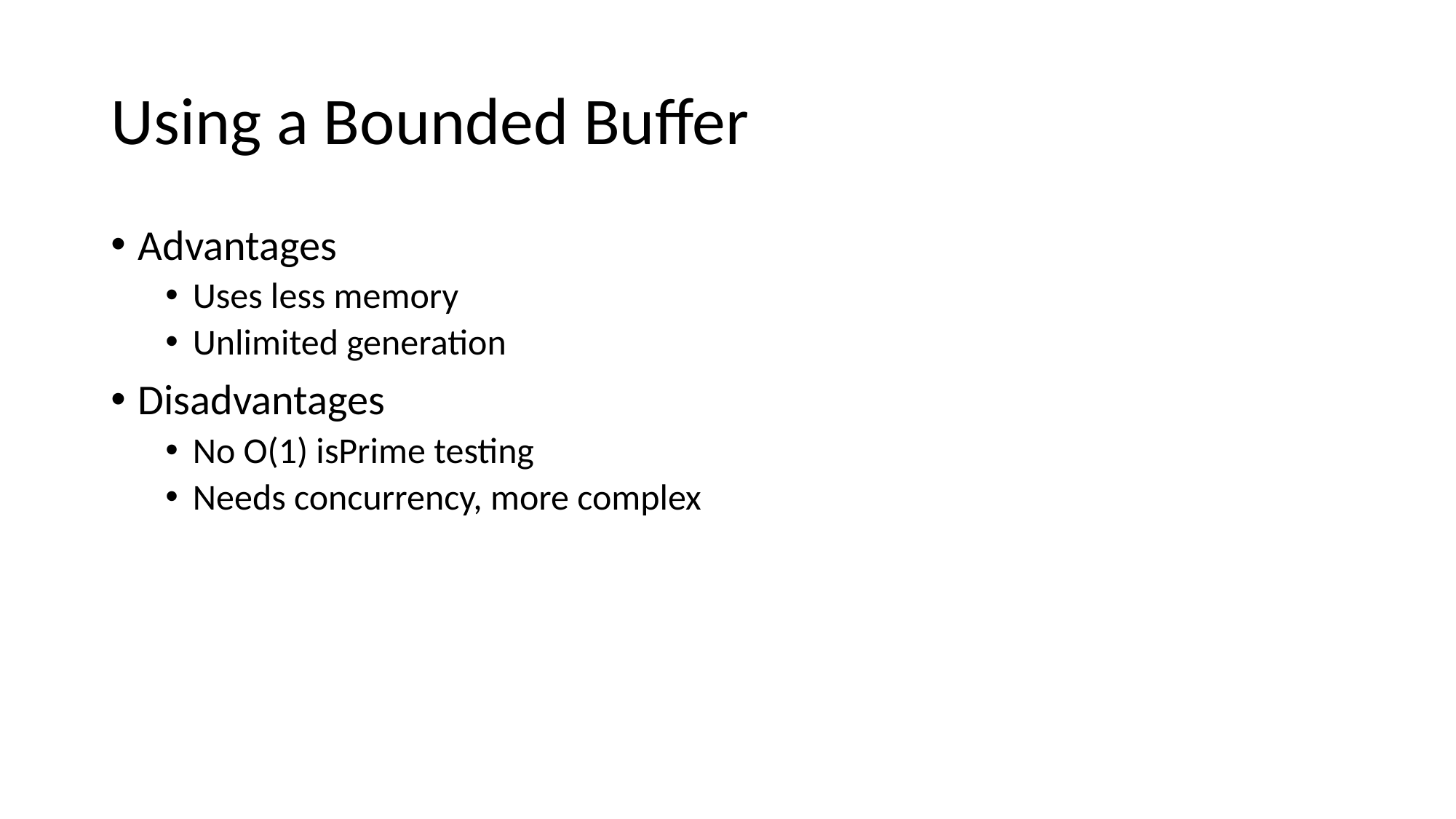

# Using a Bounded Buffer
Advantages
Uses less memory
Unlimited generation
Disadvantages
No O(1) isPrime testing
Needs concurrency, more complex